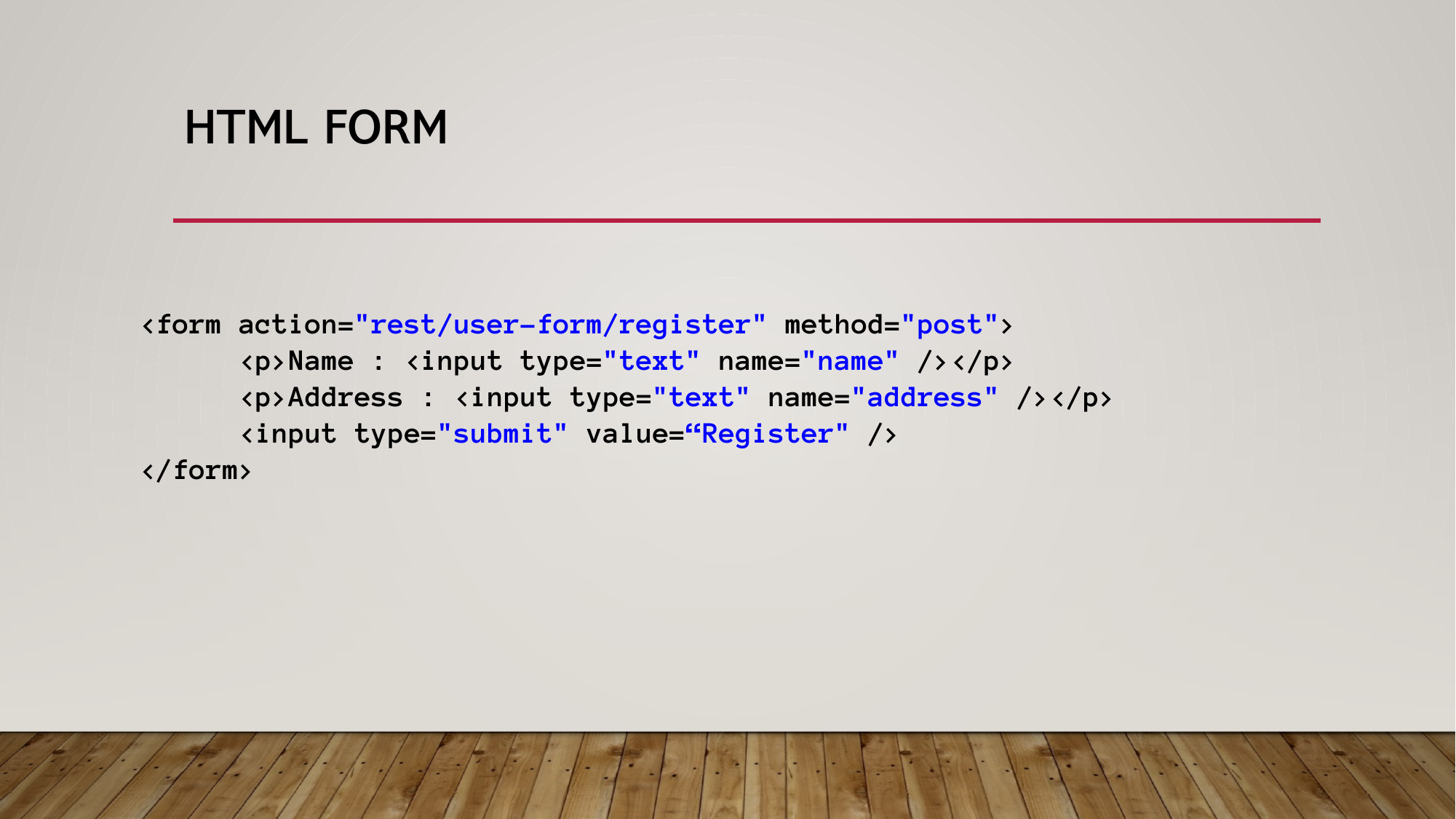

# Html Form
<form action="rest/user-form/register" method="post">
      <p>Name : <input type="text" name="name" /></p>
      <p>Address : <input type="text" name="address" /></p>
      <input type="submit" value=“Register" />
</form>